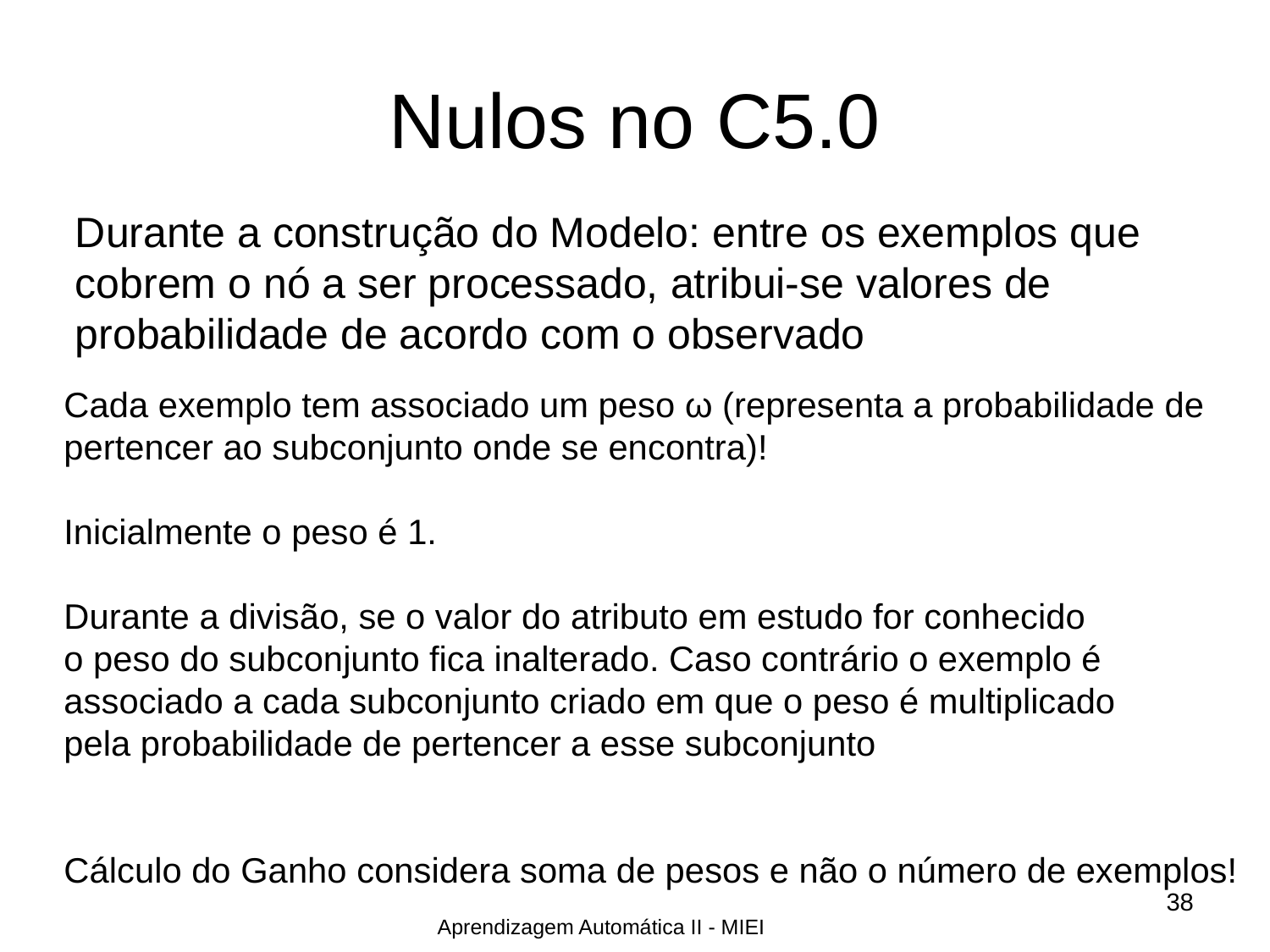

# Nulos no C5.0
Durante a construção do Modelo: entre os exemplos que
cobrem o nó a ser processado, atribui-se valores de
probabilidade de acordo com o observado
Cada exemplo tem associado um peso ω (representa a probabilidade de
pertencer ao subconjunto onde se encontra)!

Inicialmente o peso é 1.

Durante a divisão, se o valor do atributo em estudo for conhecido
o peso do subconjunto fica inalterado. Caso contrário o exemplo é
associado a cada subconjunto criado em que o peso é multiplicado
pela probabilidade de pertencer a esse subconjunto

Cálculo do Ganho considera soma de pesos e não o número de exemplos!
38